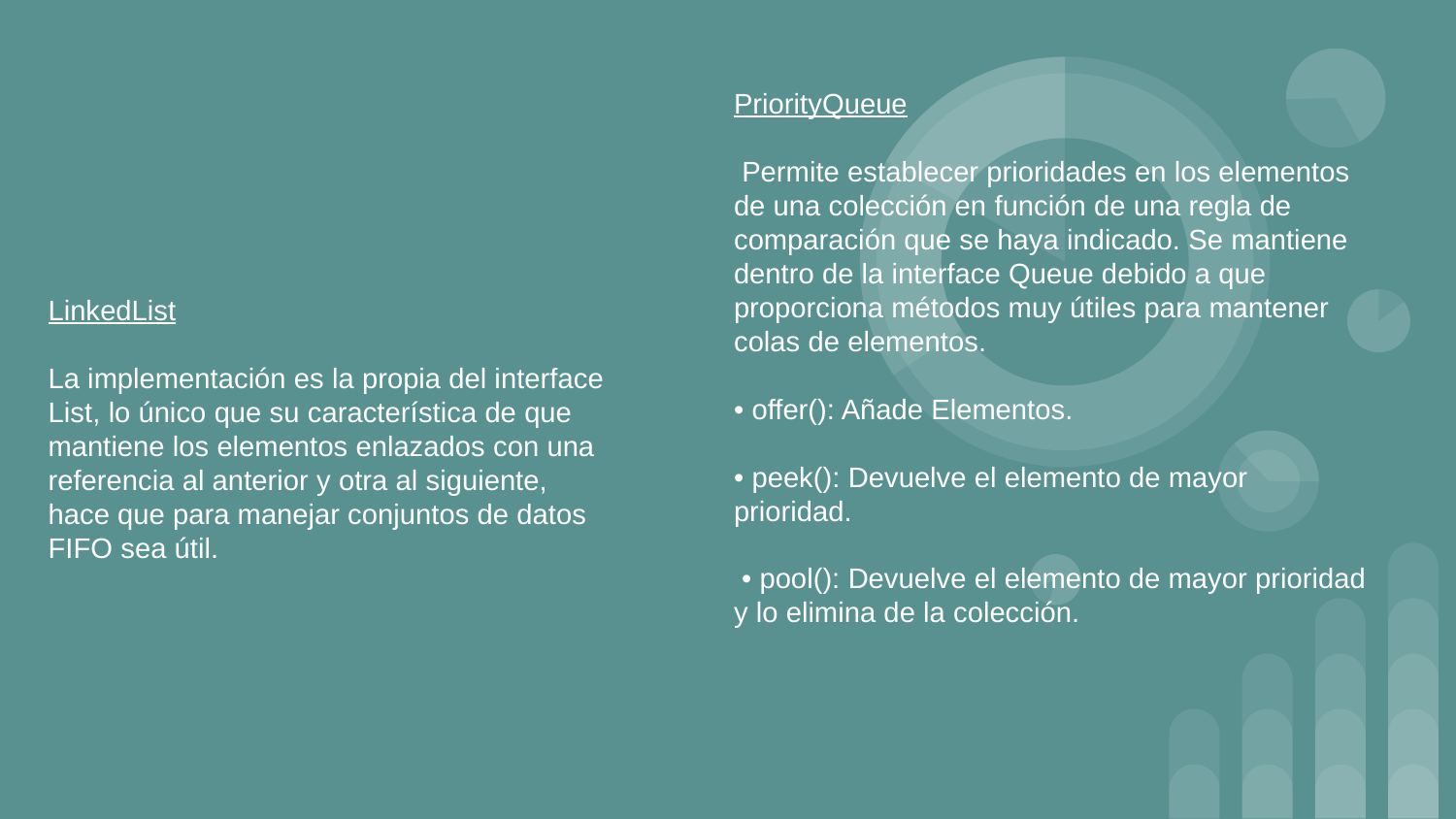

PriorityQueue

 Permite establecer prioridades en los elementos de una colección en función de una regla de comparación que se haya indicado. Se mantiene dentro de la interface Queue debido a que proporciona métodos muy útiles para mantener colas de elementos.

• offer(): Añade Elementos.

• peek(): Devuelve el elemento de mayor prioridad.

 • pool(): Devuelve el elemento de mayor prioridad y lo elimina de la colección.
LinkedList

La implementación es la propia del interface List, lo único que su característica de que mantiene los elementos enlazados con una referencia al anterior y otra al siguiente, hace que para manejar conjuntos de datos FIFO sea útil.